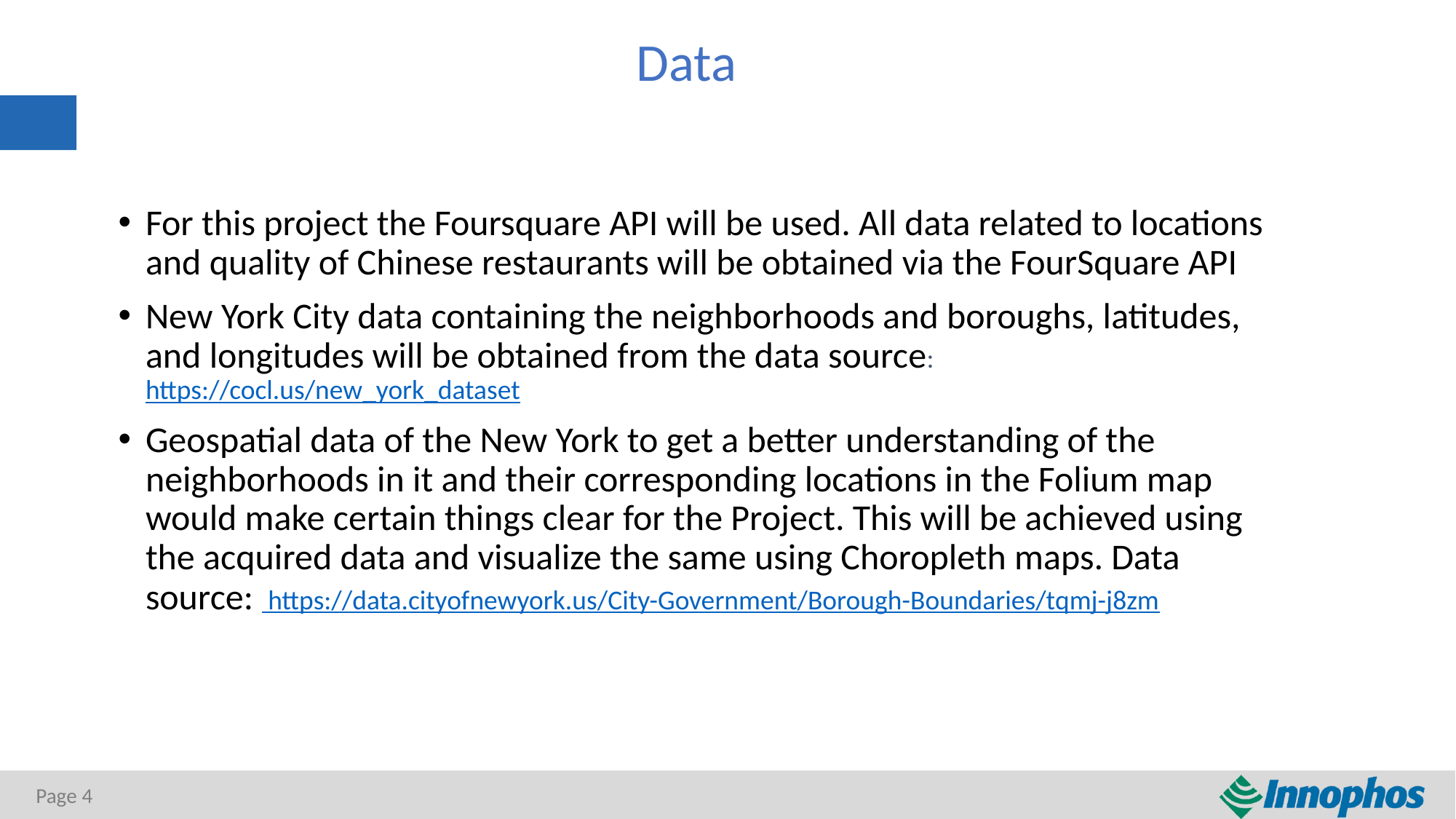

Data
For this project the Foursquare API will be used. All data related to locations and quality of Chinese restaurants will be obtained via the FourSquare API
New York City data containing the neighborhoods and boroughs, latitudes, and longitudes will be obtained from the data source: https://cocl.us/new_york_dataset
Geospatial data of the New York to get a better understanding of the neighborhoods in it and their corresponding locations in the Folium map would make certain things clear for the Project. This will be achieved using the acquired data and visualize the same using Choropleth maps. Data source:  https://data.cityofnewyork.us/City-Government/Borough-Boundaries/tqmj-j8zm